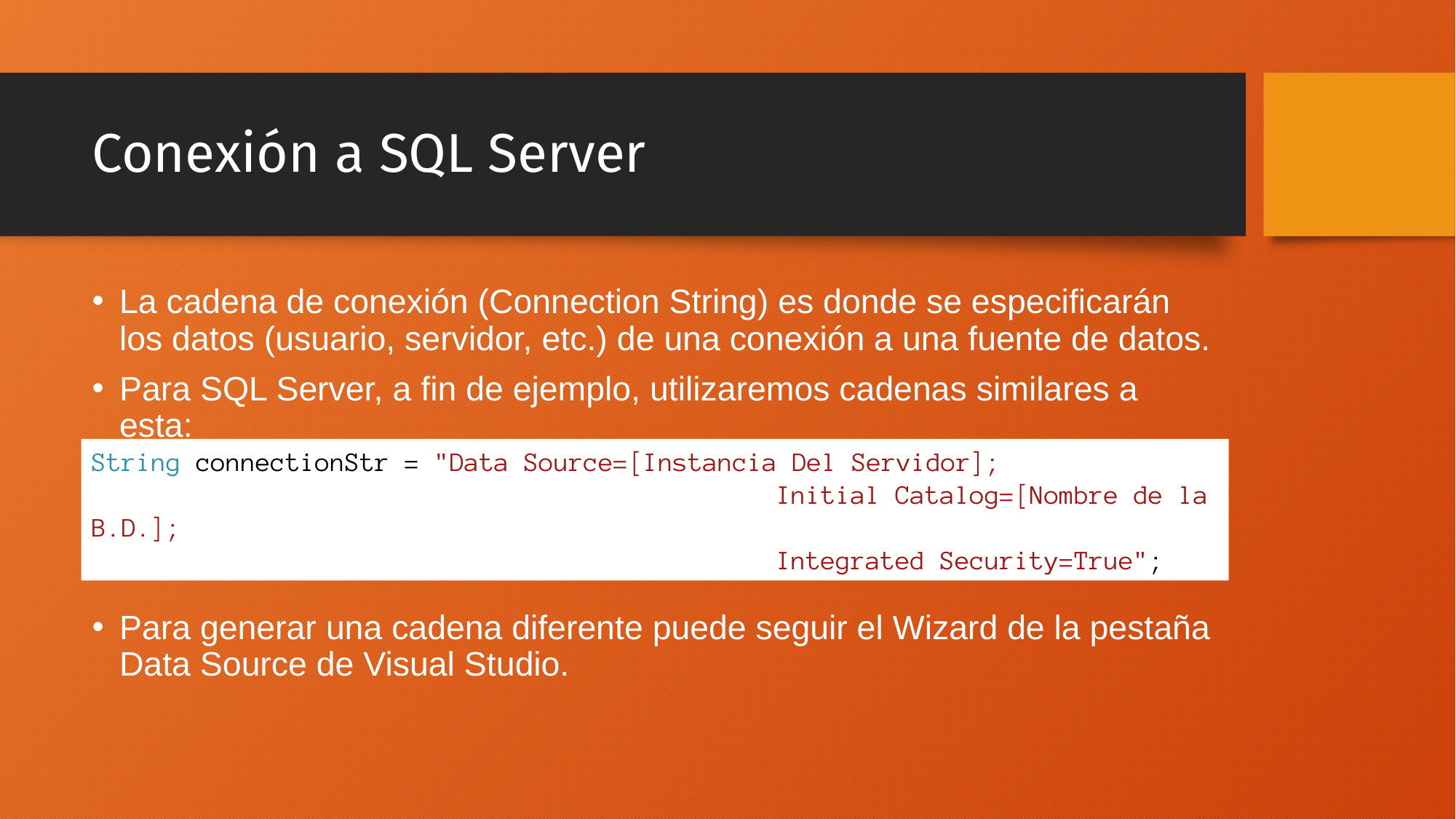

# Conexión a SQL Server
La cadena de conexión (Connection String) es donde se especificarán los datos (usuario, servidor, etc.) de una conexión a una fuente de datos.
Para SQL Server, a fin de ejemplo, utilizaremos cadenas similares a esta:

Para generar una cadena diferente puede seguir el Wizard de la pestaña Data Source de Visual Studio.
String connectionStr = "Data Source=[Instancia Del Servidor];
						  Initial Catalog=[Nombre de la B.D.];
						  Integrated Security=True";